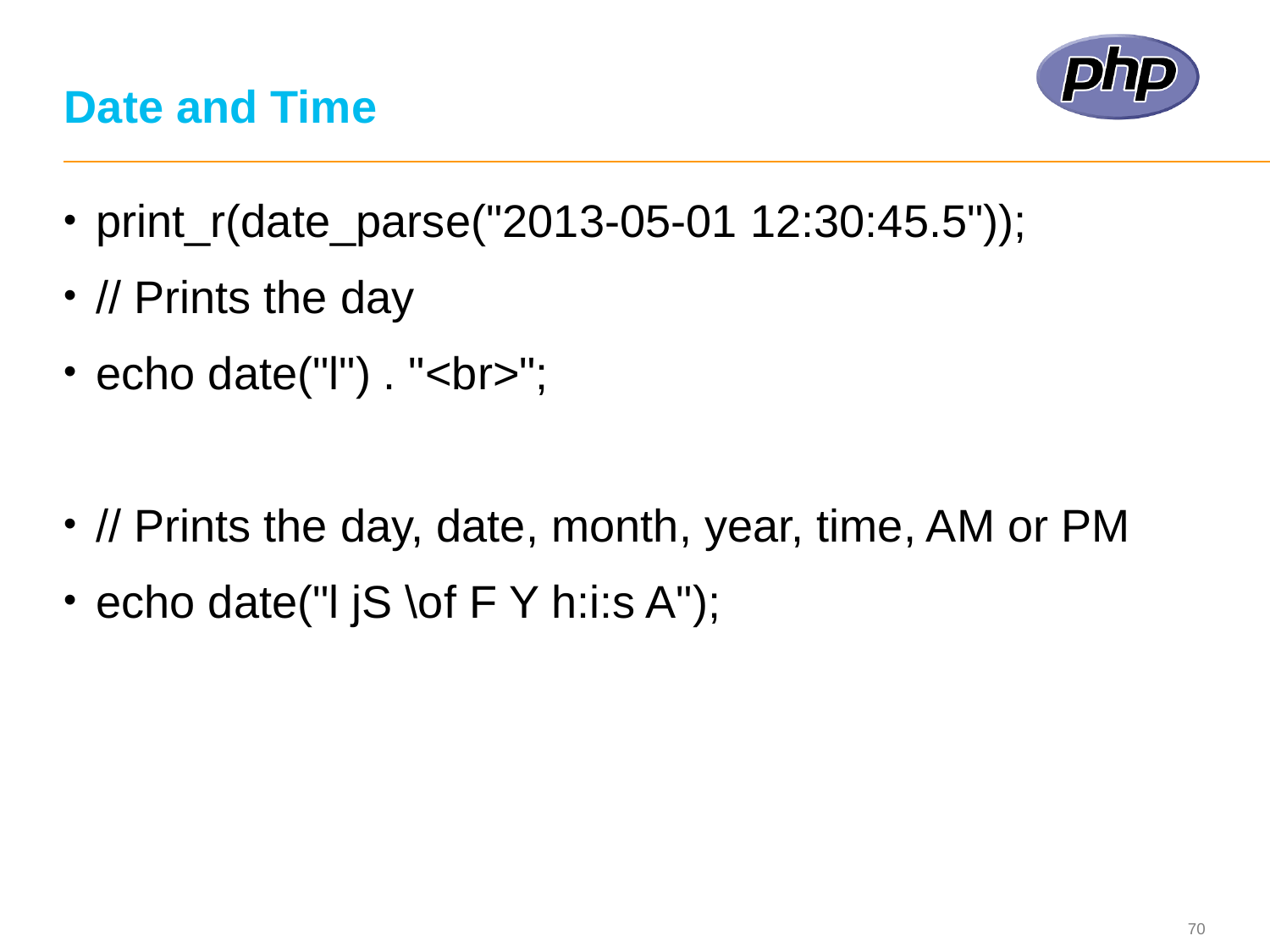

# Date and Time
print_r(date_parse("2013-05-01 12:30:45.5"));
// Prints the day
echo date("l") . "<br>";

// Prints the day, date, month, year, time, AM or PM
echo date("l jS \of F Y h:i:s A");